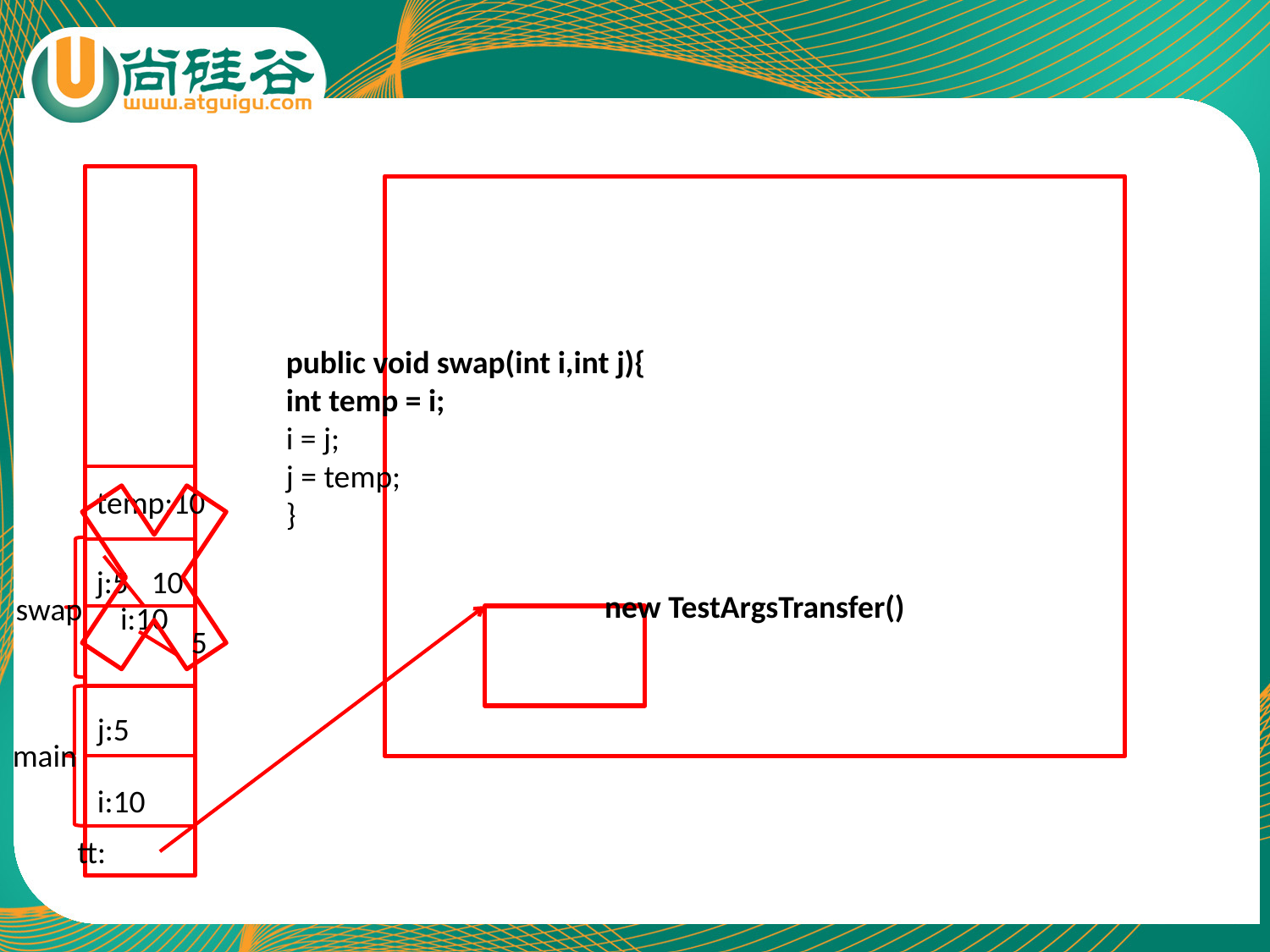

public void swap(int i,int j){
int temp = i;
i = j;
j = temp;
}

temp:10

j:5
10
new TestArgsTransfer()
swap
i:10

5

j:5
main
i:10
tt: